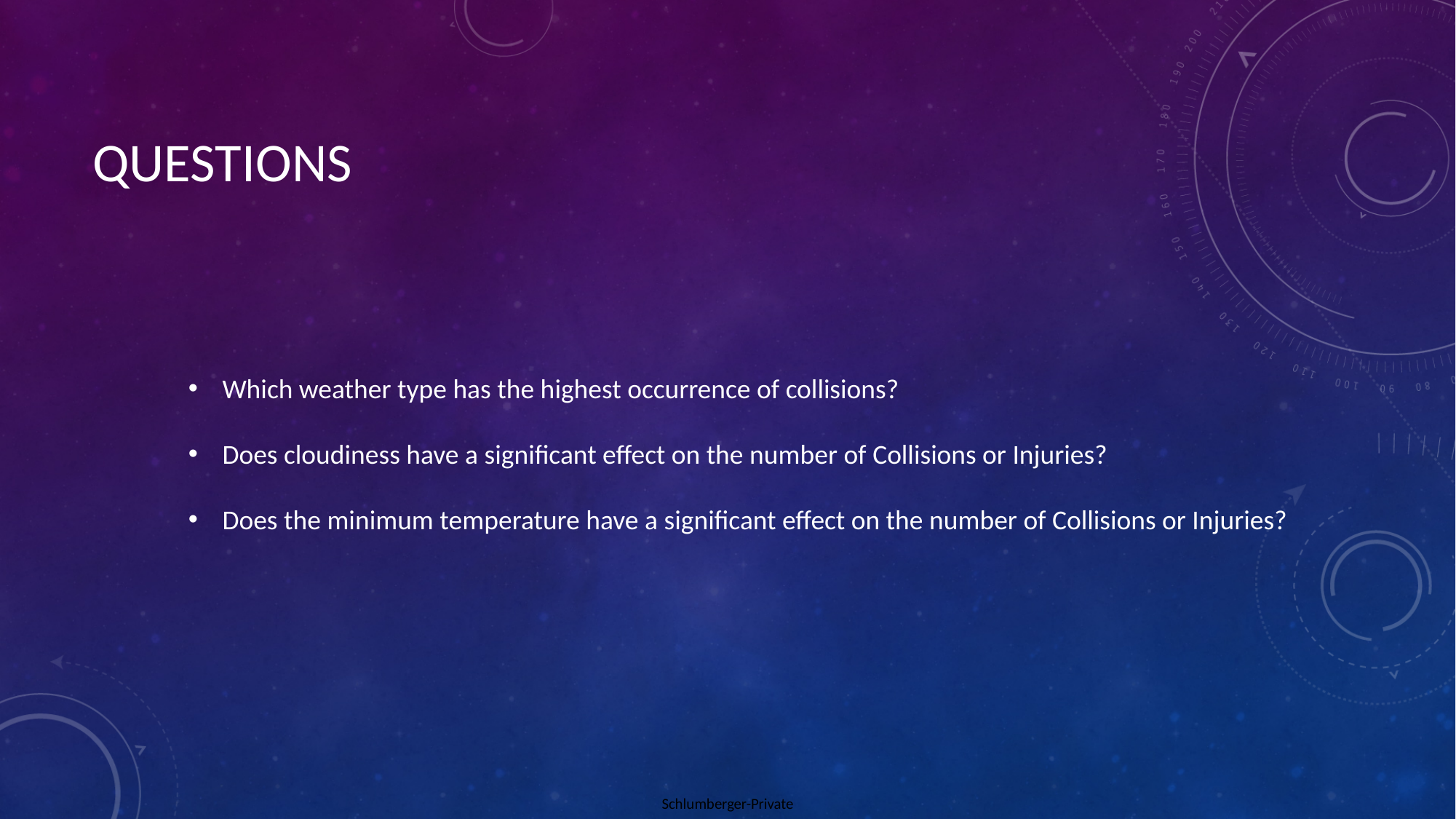

# Questions
Which weather type has the highest occurrence of collisions?

Does cloudiness have a significant effect on the number of Collisions or Injuries?

Does the minimum temperature have a significant effect on the number of Collisions or Injuries?